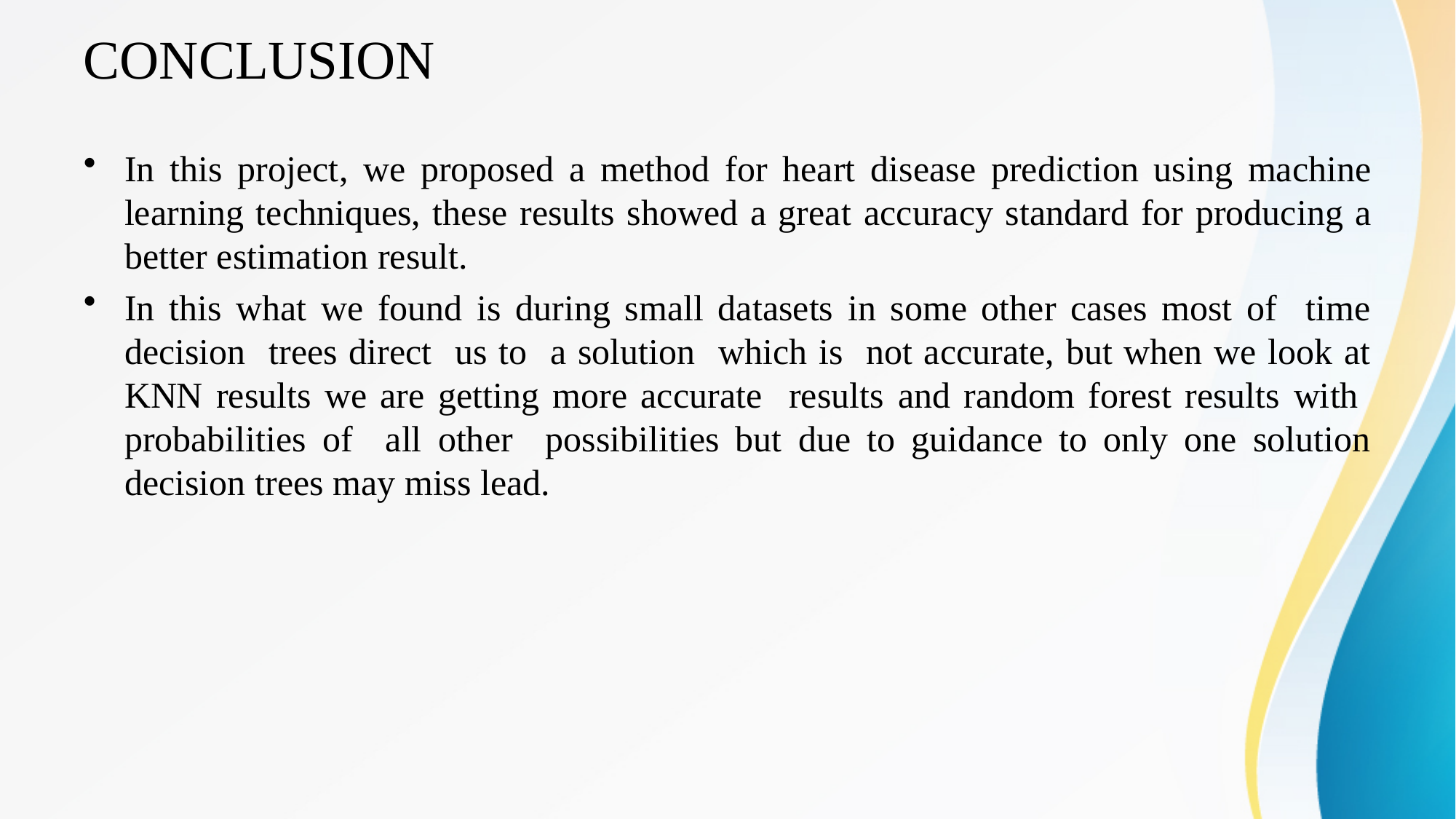

# CONCLUSION
In this project, we proposed a method for heart disease prediction using machine learning techniques, these results showed a great accuracy standard for producing a better estimation result.
In this what we found is during small datasets in some other cases most of  time decision  trees direct  us to  a solution  which is  not accurate, but when we look at KNN results we are getting more accurate  results and random forest results with  probabilities of  all other  possibilities but due to guidance to only one solution decision trees may miss lead.